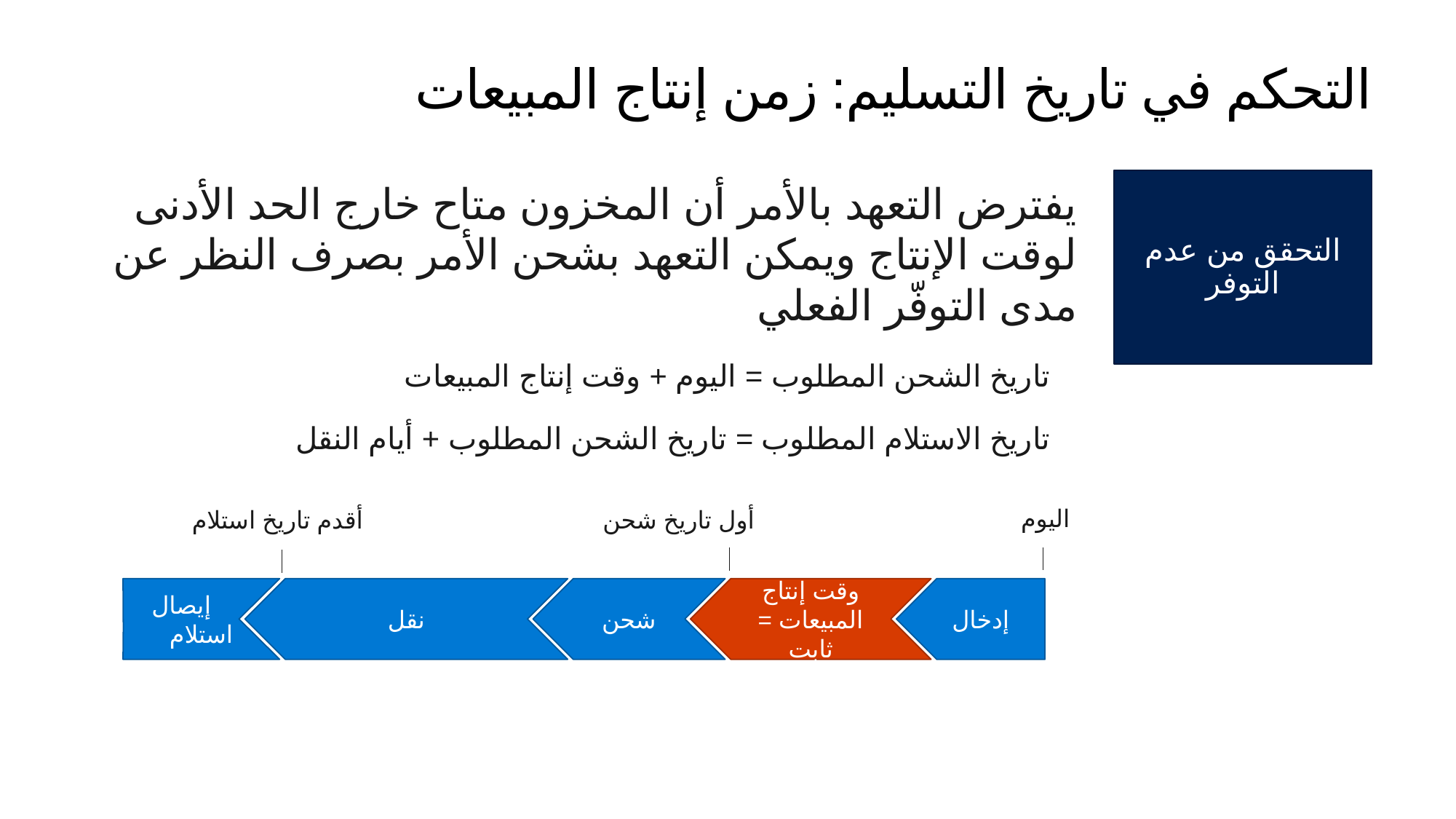

# التحكم في تاريخ التسليم: زمن إنتاج المبيعات
التحقق من عدم التوفر
يفترض التعهد بالأمر أن المخزون متاح خارج الحد الأدنى لوقت الإنتاج ويمكن التعهد بشحن الأمر بصرف النظر عن مدى التوفّر الفعلي
تاريخ الشحن المطلوب = اليوم + وقت إنتاج المبيعات
تاريخ الاستلام المطلوب = تاريخ الشحن المطلوب + أيام النقل

اليوم
أول تاريخ شحن
أقدم تاريخ استلام
إدخال
وقت إنتاج المبيعات = ثابت
شحن
نقل
      إيصال استلام